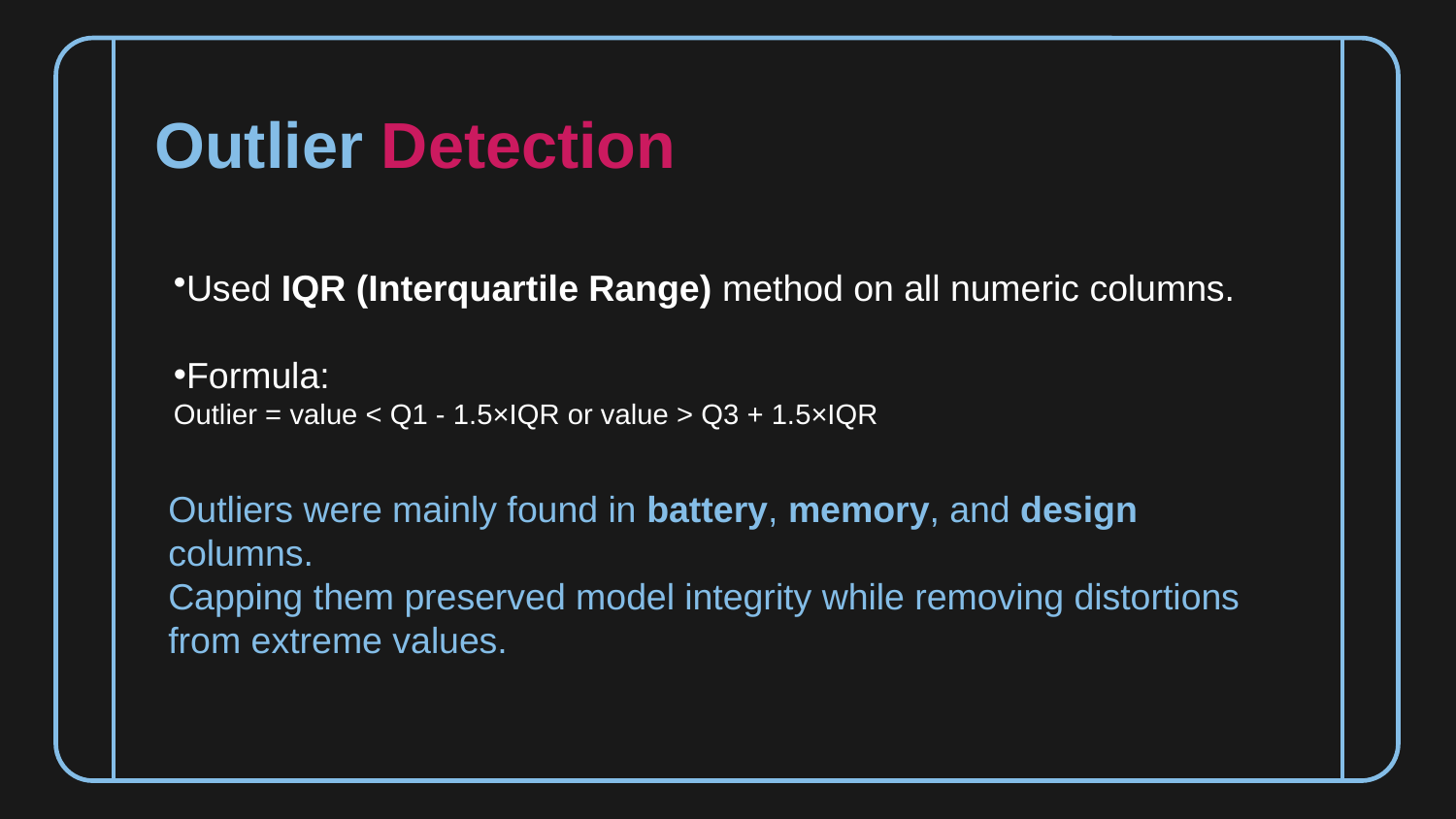

# Outlier Detection

Used IQR (Interquartile Range) method on all numeric columns.

Formula:
Outlier = value < Q1 - 1.5×IQR or value > Q3 + 1.5×IQR

Outliers were mainly found in battery, memory, and design columns.
Capping them preserved model integrity while removing distortions from extreme values.